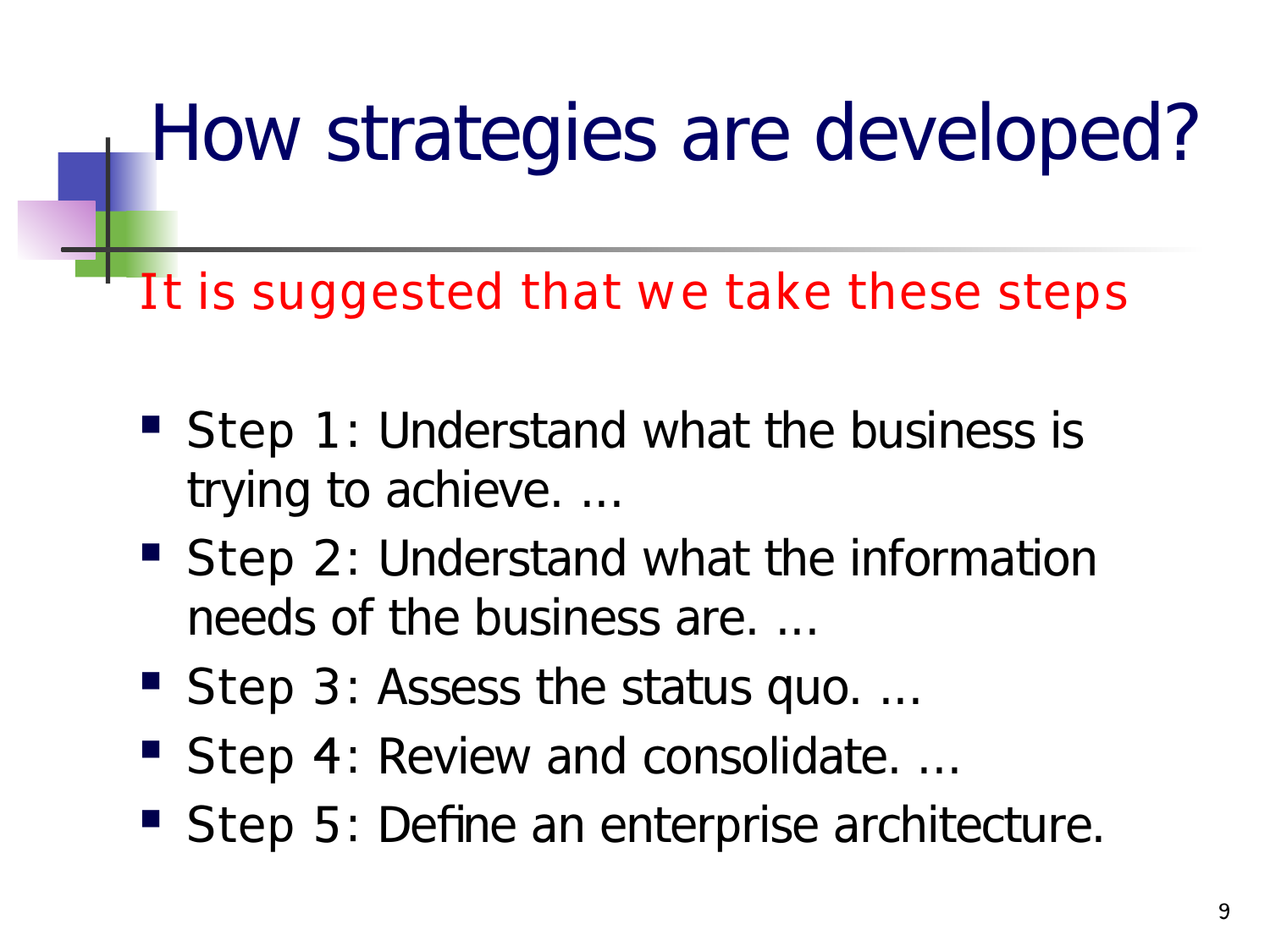

# How strategies are developed?
It is suggested that we take these steps

Step 1: Understand what the business is trying to achieve. ...
Step 2: Understand what the information needs of the business are. ...
Step 3: Assess the status quo. ...
Step 4: Review and consolidate. ...
Step 5: Define an enterprise architecture.

9